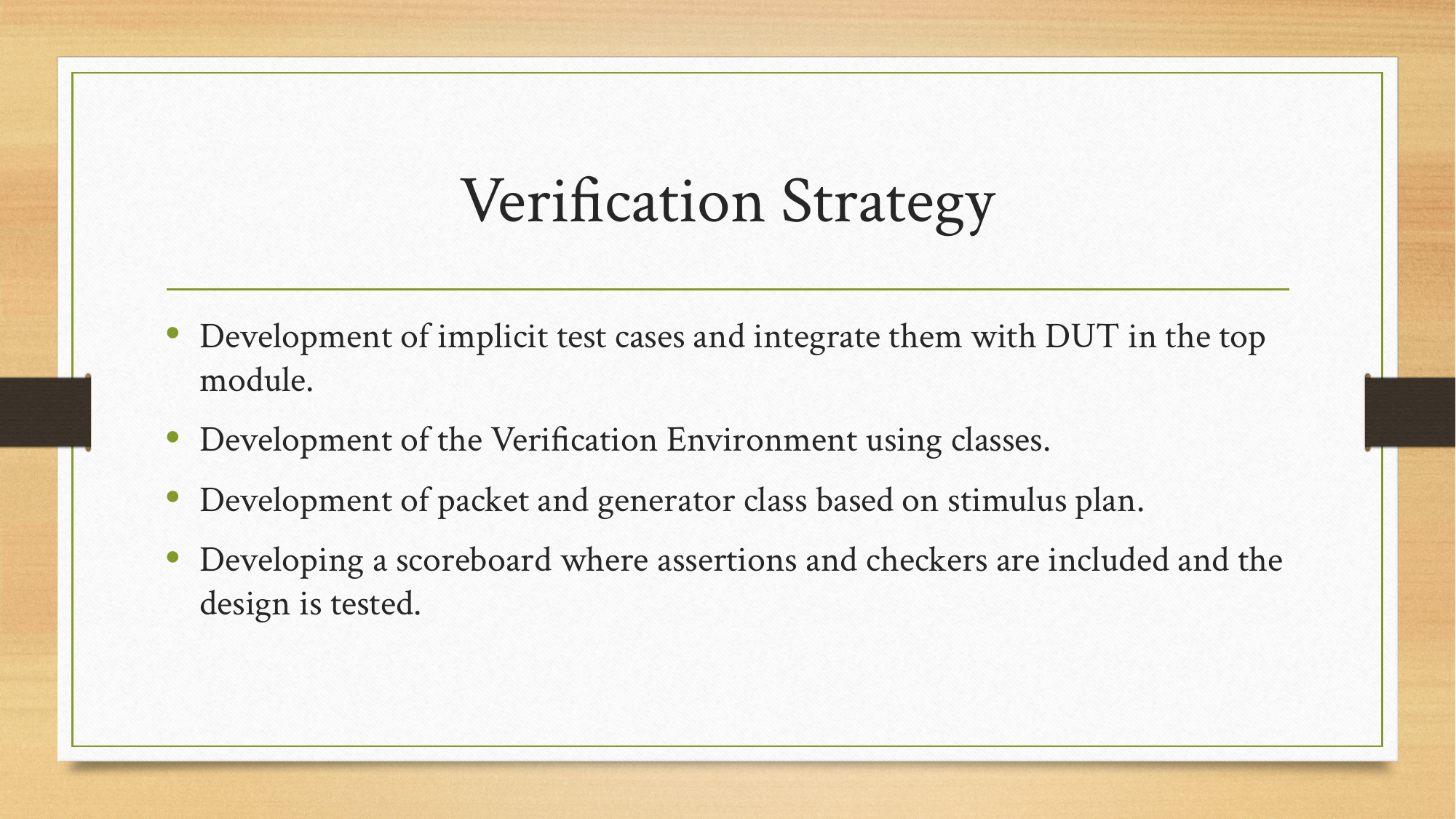

# Verification Strategy
Development of implicit test cases and integrate them with DUT in the top module.
Development of the Verification Environment using classes.
Development of packet and generator class based on stimulus plan.
Developing a scoreboard where assertions and checkers are included and the design is tested.